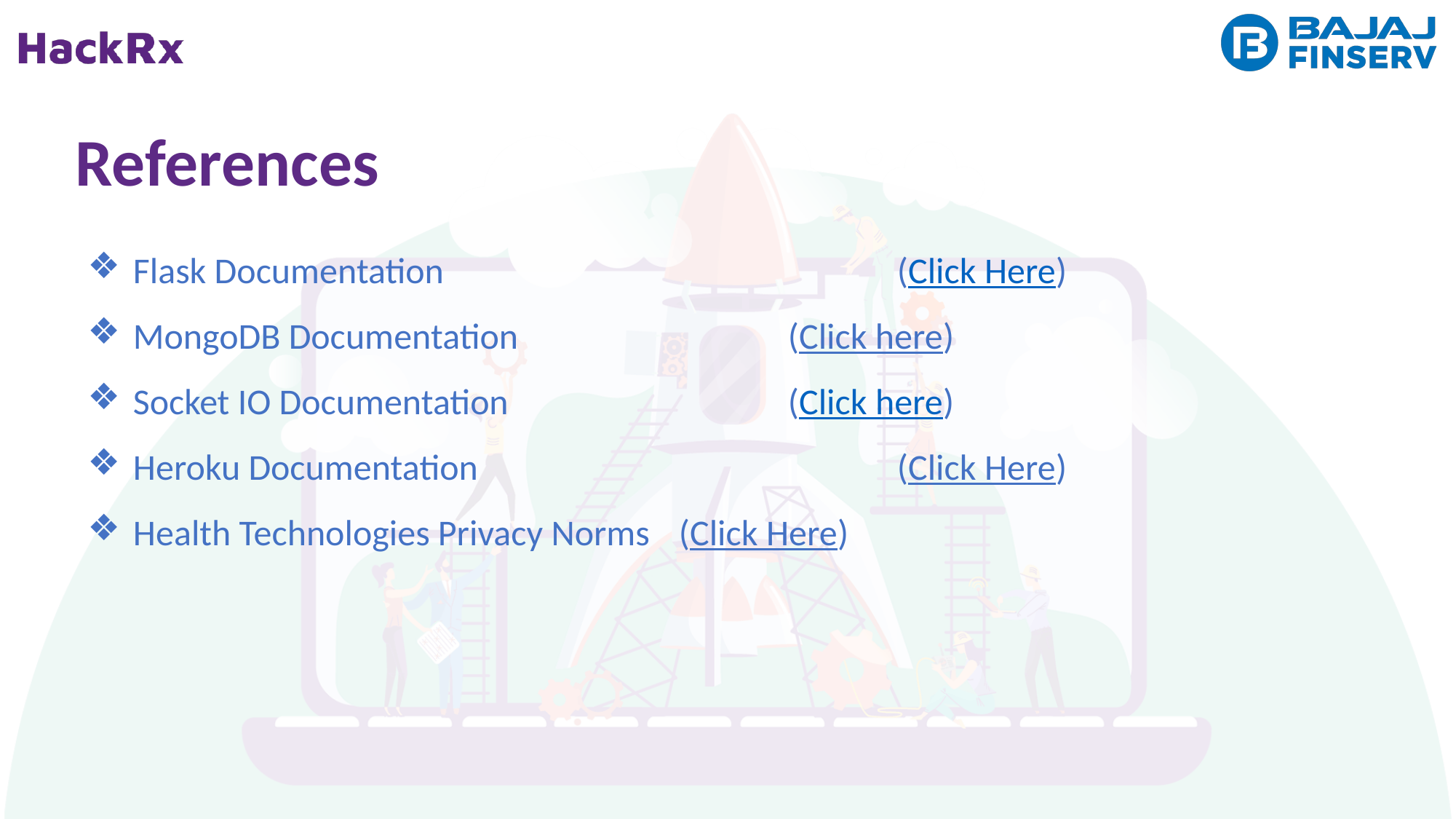

References
Flask Documentation				 	(Click Here)
MongoDB Documentation 			(Click here)
Socket IO Documentation 			(Click here)
Heroku Documentation 				(Click Here)
Health Technologies Privacy Norms 	(Click Here)